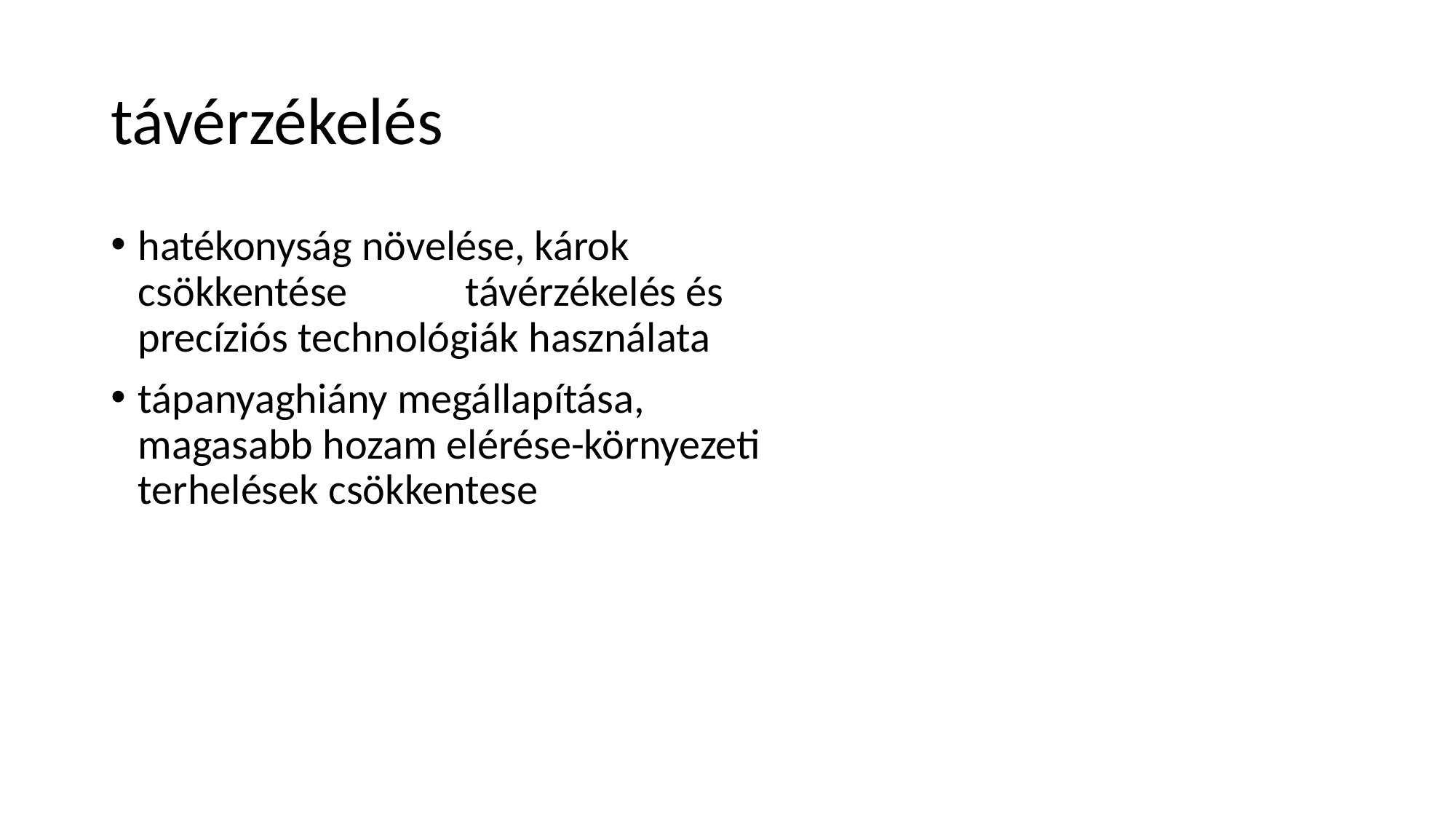

# távérzékelés
hatékonyság növelése, károk csökkentése		távérzékelés és precíziós technológiák használata
tápanyaghiány megállapítása, magasabb hozam elérése-környezeti terhelések csökkentese